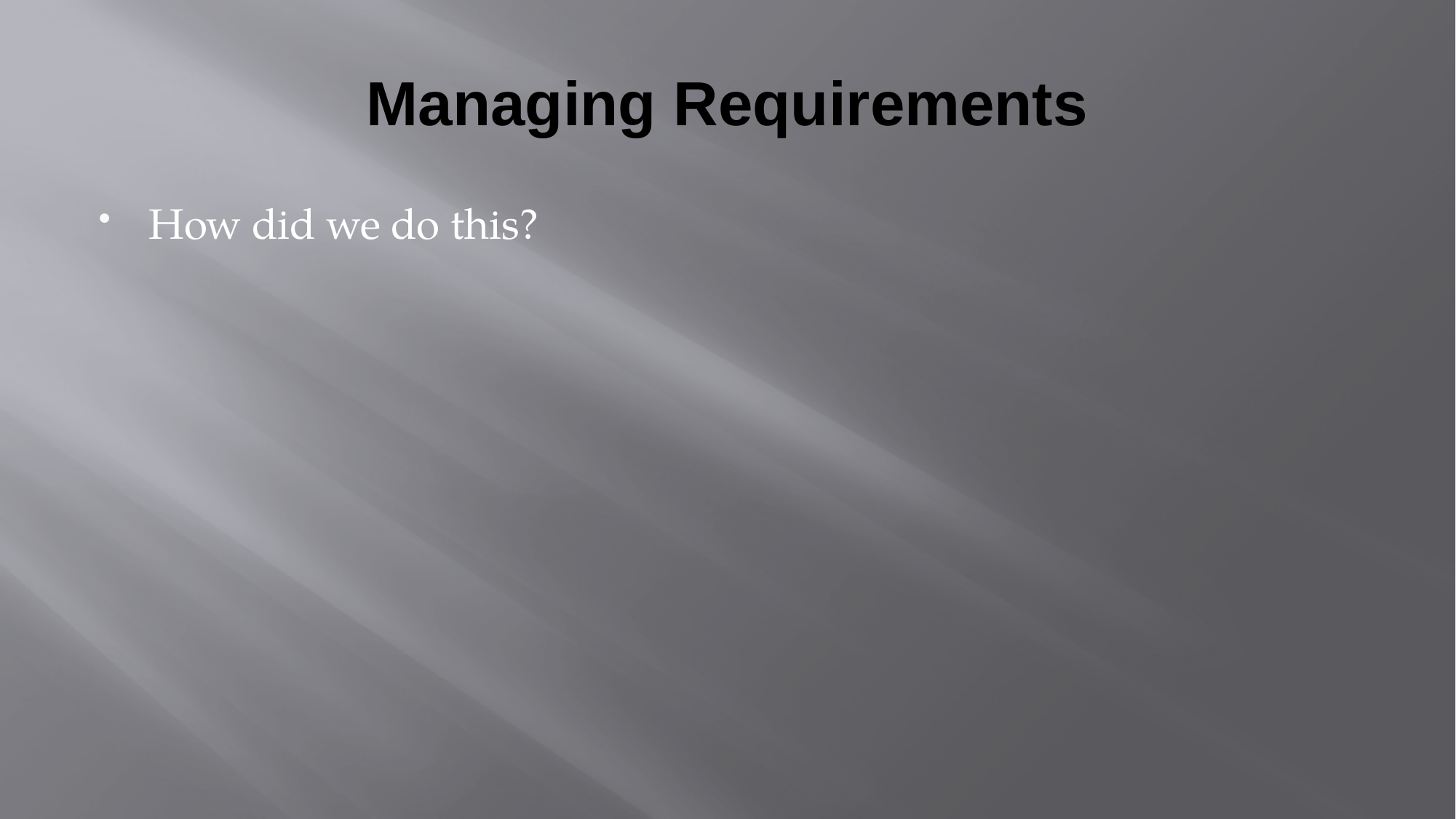

# Managing Requirements
How did we do this?